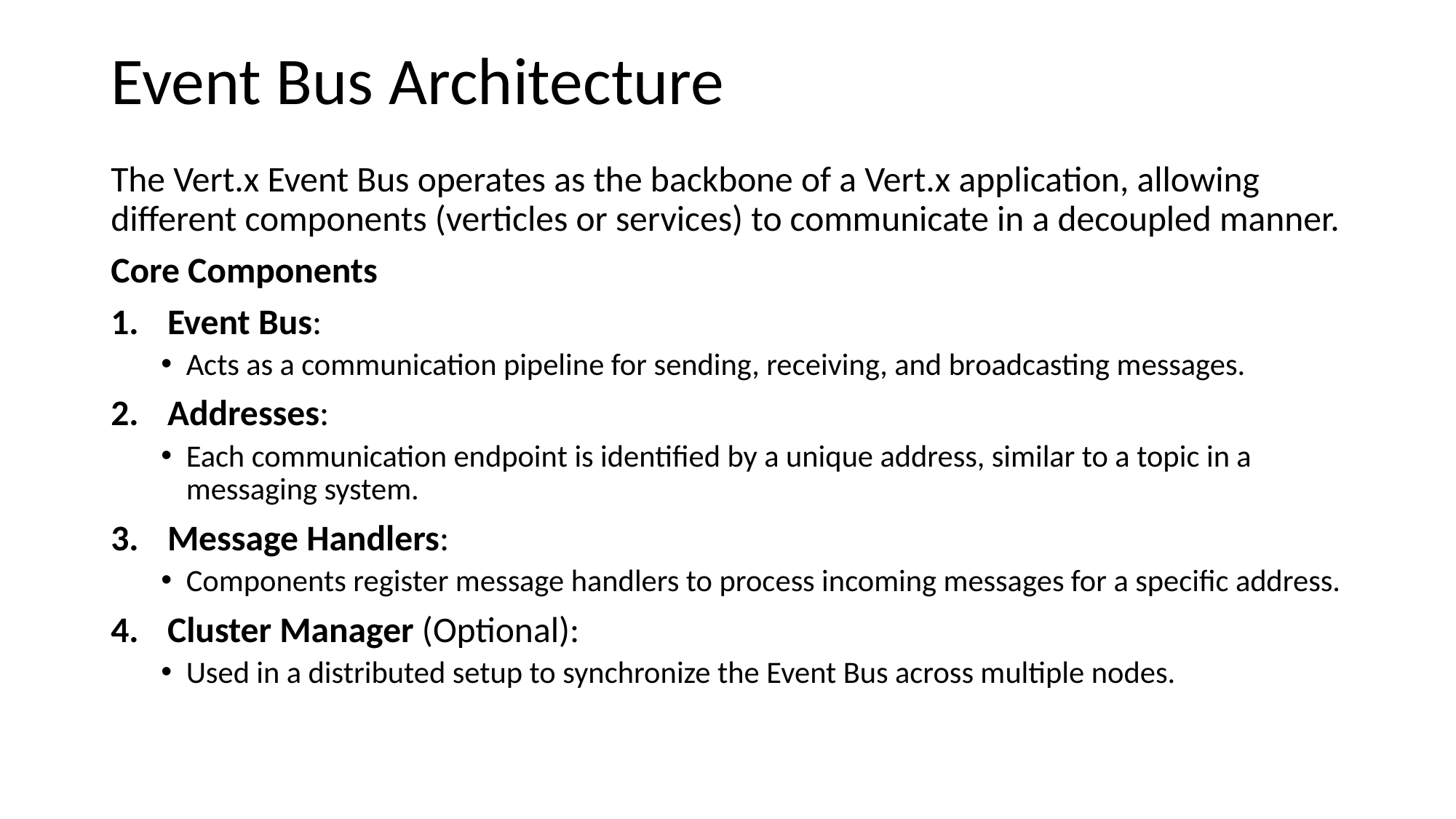

# Event Bus Architecture
The Vert.x Event Bus operates as the backbone of a Vert.x application, allowing different components (verticles or services) to communicate in a decoupled manner.
Core Components
Event Bus:
Acts as a communication pipeline for sending, receiving, and broadcasting messages.
Addresses:
Each communication endpoint is identified by a unique address, similar to a topic in a messaging system.
Message Handlers:
Components register message handlers to process incoming messages for a specific address.
Cluster Manager (Optional):
Used in a distributed setup to synchronize the Event Bus across multiple nodes.